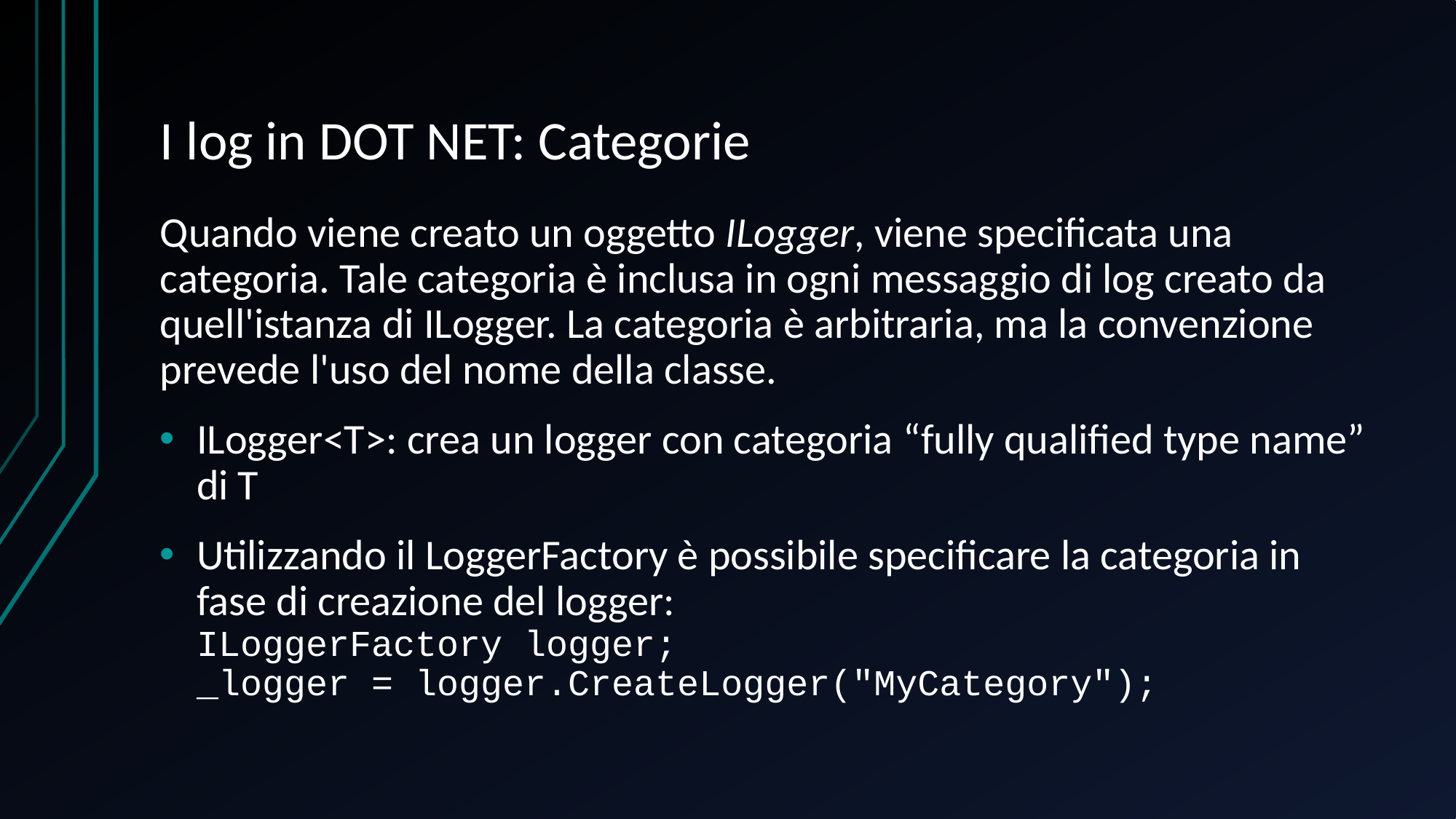

# I log in DOT NET: Categorie
Quando viene creato un oggetto ILogger, viene specificata una categoria. Tale categoria è inclusa in ogni messaggio di log creato da quell'istanza di ILogger. La categoria è arbitraria, ma la convenzione prevede l'uso del nome della classe.
ILogger<T>: crea un logger con categoria “fully qualified type name” di T
Utilizzando il LoggerFactory è possibile specificare la categoria in fase di creazione del logger:
ILoggerFactory logger;
_logger = logger.CreateLogger("MyCategory");